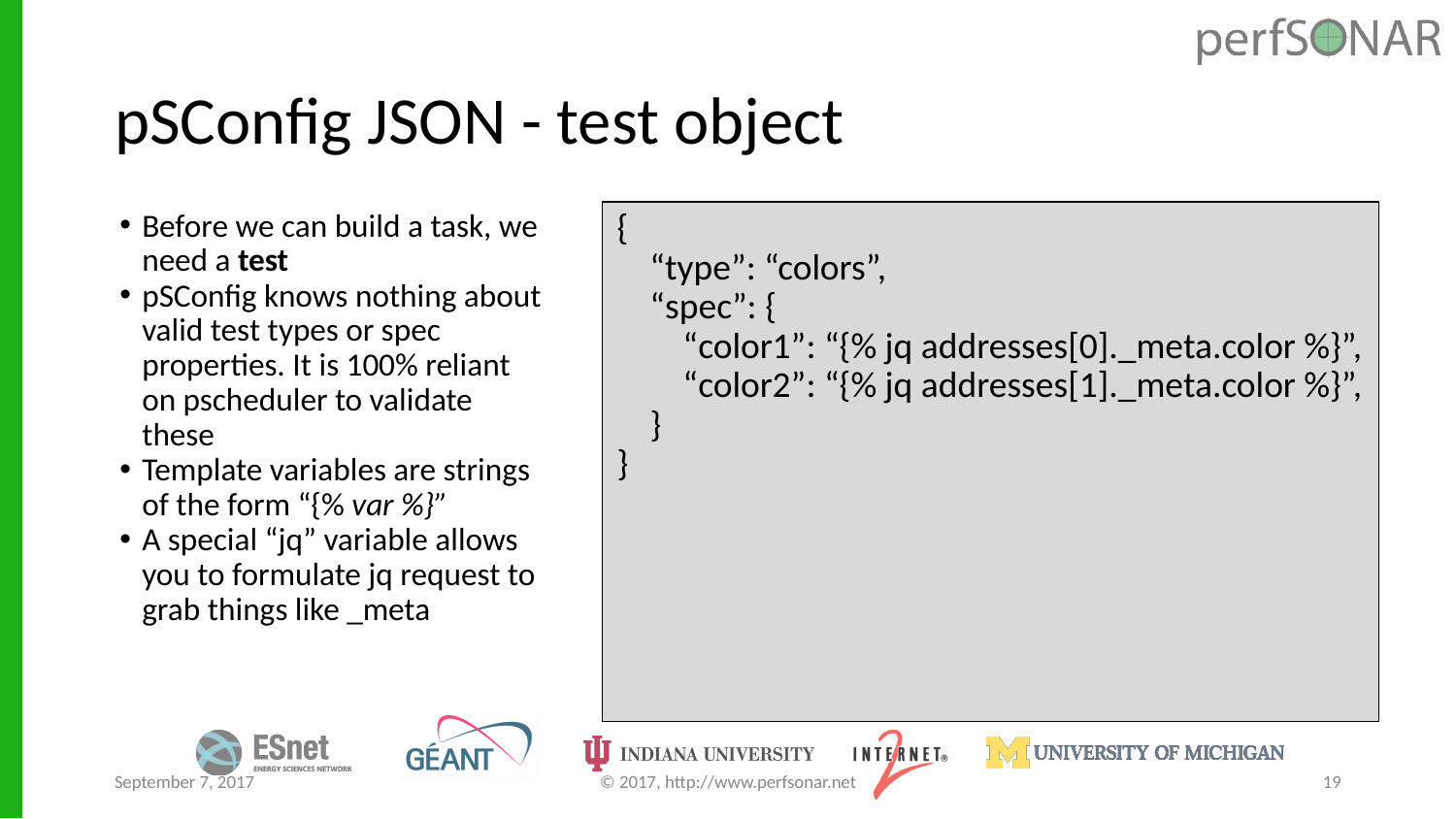

# pSConfig JSON - test object
Before we can build a task, we need a test
pSConfig knows nothing about valid test types or spec properties. It is 100% reliant on pscheduler to validate these
Template variables are strings of the form “{% var %}”
A special “jq” variable allows you to formulate jq request to grab things like _meta
{
    “type”: “colors”,
    “spec”: {
        “color1”: “{% jq addresses[0]._meta.color %}”,
        “color2”: “{% jq addresses[1]._meta.color %}”,
    }
}
September 7, 2017
© 2017, http://www.perfsonar.net
19